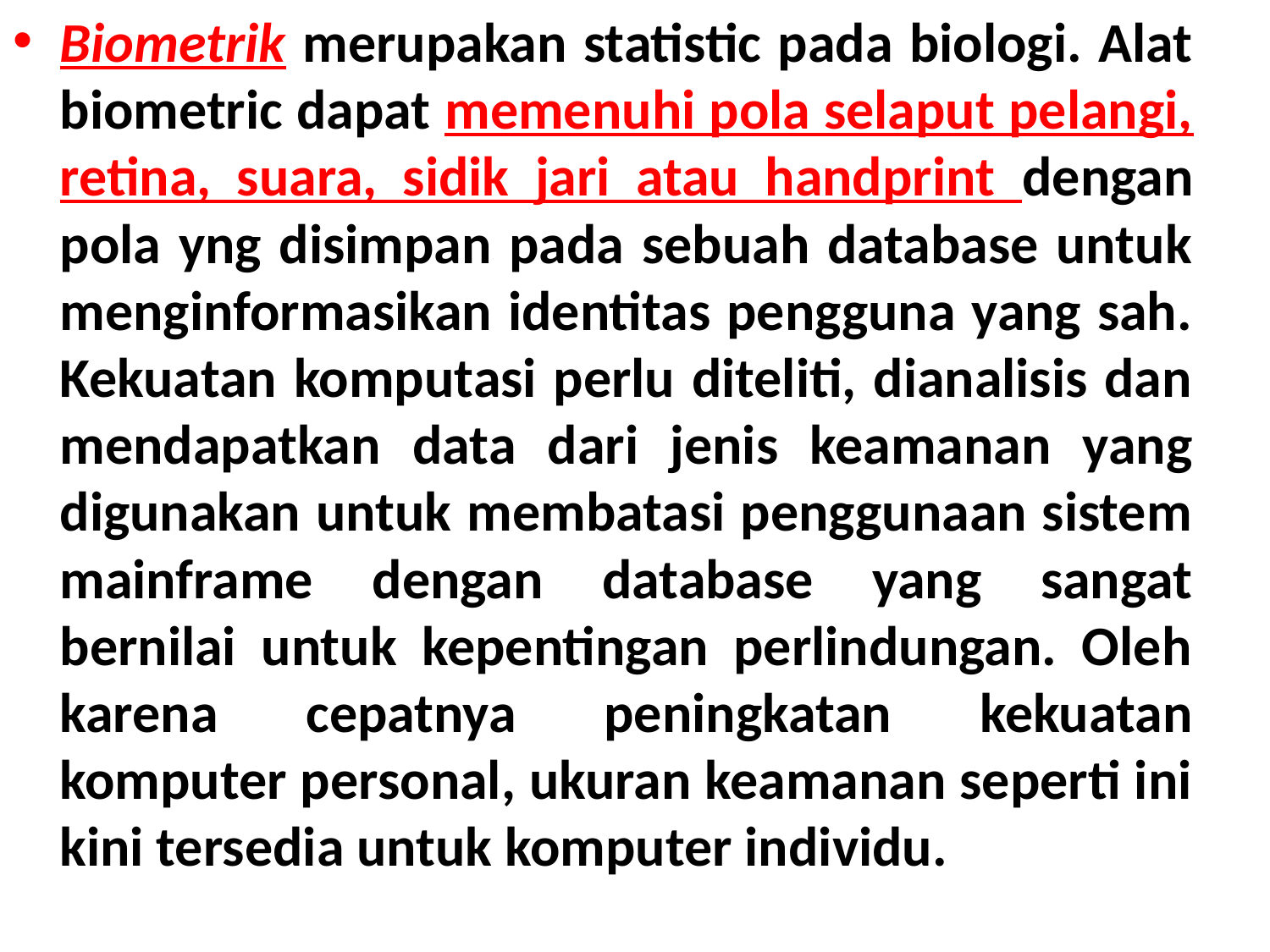

Biometrik merupakan statistic pada biologi. Alat biometric dapat memenuhi pola selaput pelangi, retina, suara, sidik jari atau handprint dengan pola yng disimpan pada sebuah database untuk menginformasikan identitas pengguna yang sah. Kekuatan komputasi perlu diteliti, dianalisis dan mendapatkan data dari jenis keamanan yang digunakan untuk membatasi penggunaan sistem mainframe dengan database yang sangat bernilai untuk kepentingan perlindungan. Oleh karena cepatnya peningkatan kekuatan komputer personal, ukuran keamanan seperti ini kini tersedia untuk komputer individu.